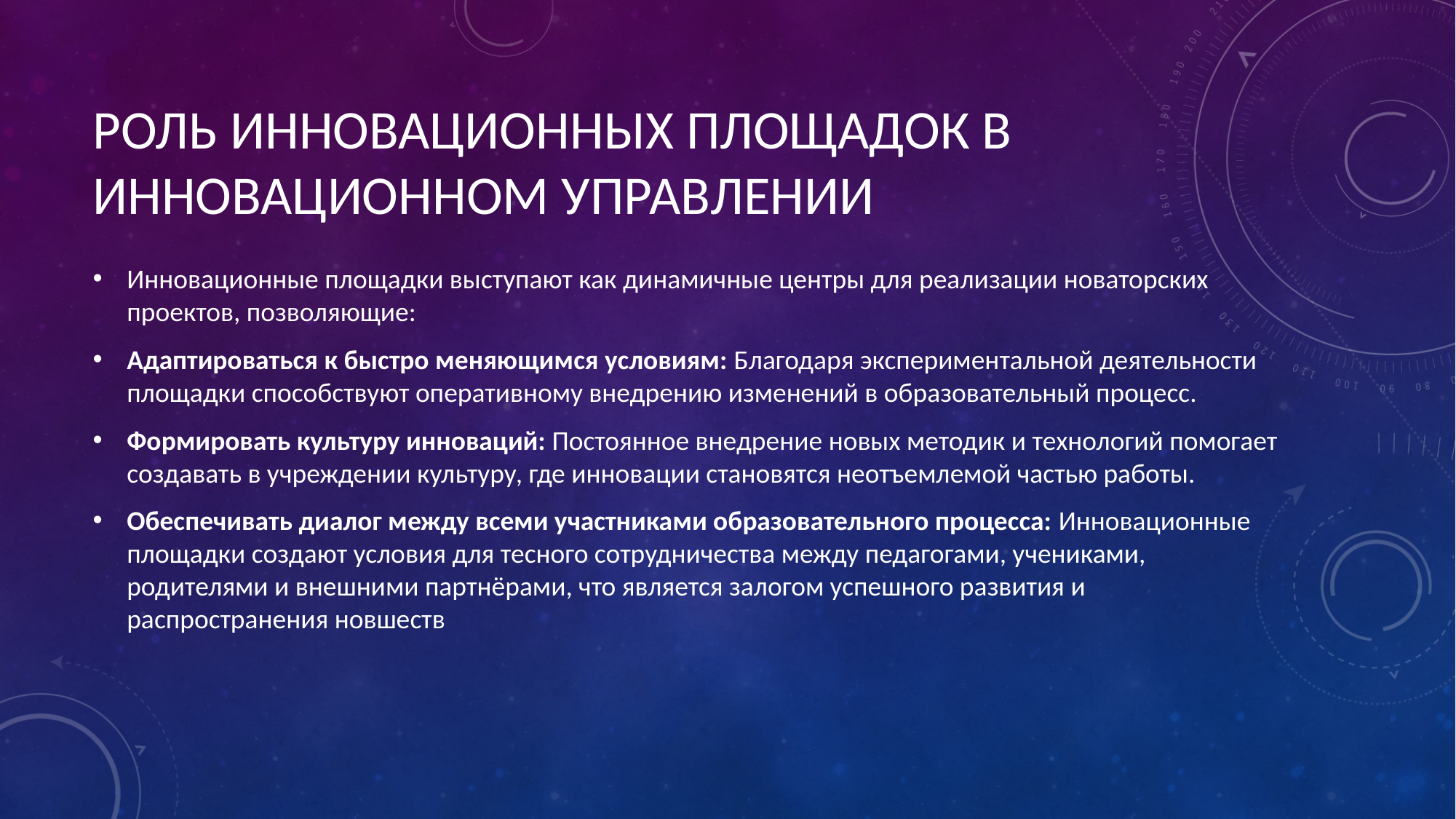

# Роль инновационных площадок в инновационном управлении
Инновационные площадки выступают как динамичные центры для реализации новаторских проектов, позволяющие:
Адаптироваться к быстро меняющимся условиям: Благодаря экспериментальной деятельности площадки способствуют оперативному внедрению изменений в образовательный процесс.
Формировать культуру инноваций: Постоянное внедрение новых методик и технологий помогает создавать в учреждении культуру, где инновации становятся неотъемлемой частью работы.
Обеспечивать диалог между всеми участниками образовательного процесса: Инновационные площадки создают условия для тесного сотрудничества между педагогами, учениками, родителями и внешними партнёрами, что является залогом успешного развития и распространения новшеств